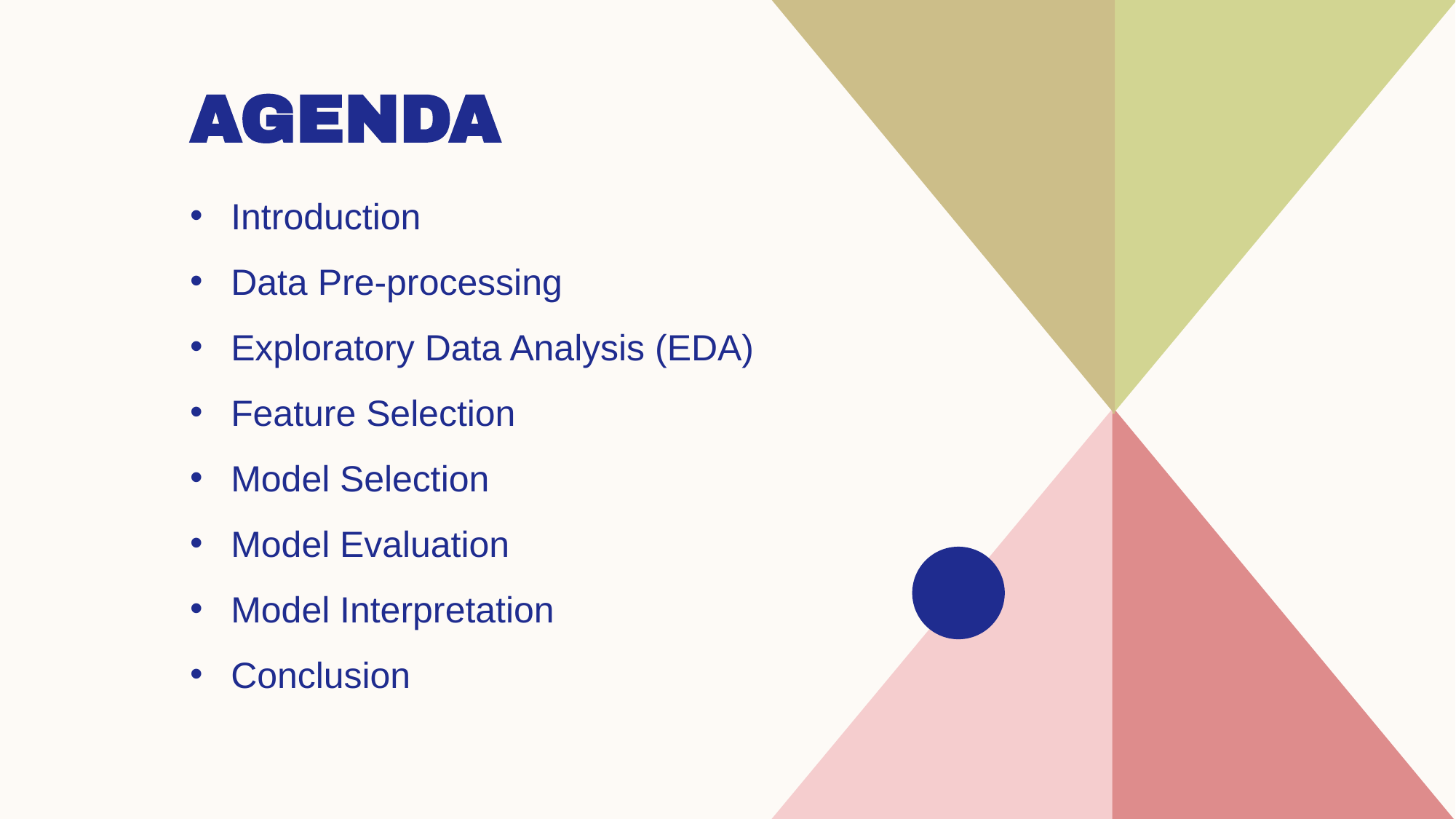

# AGENDA
Introduction​
Data Pre-processing
​Exploratory Data Analysis (EDA)
Feature Selection
Model Selection​
Model Evaluation
Model Interpretation
Conclusion